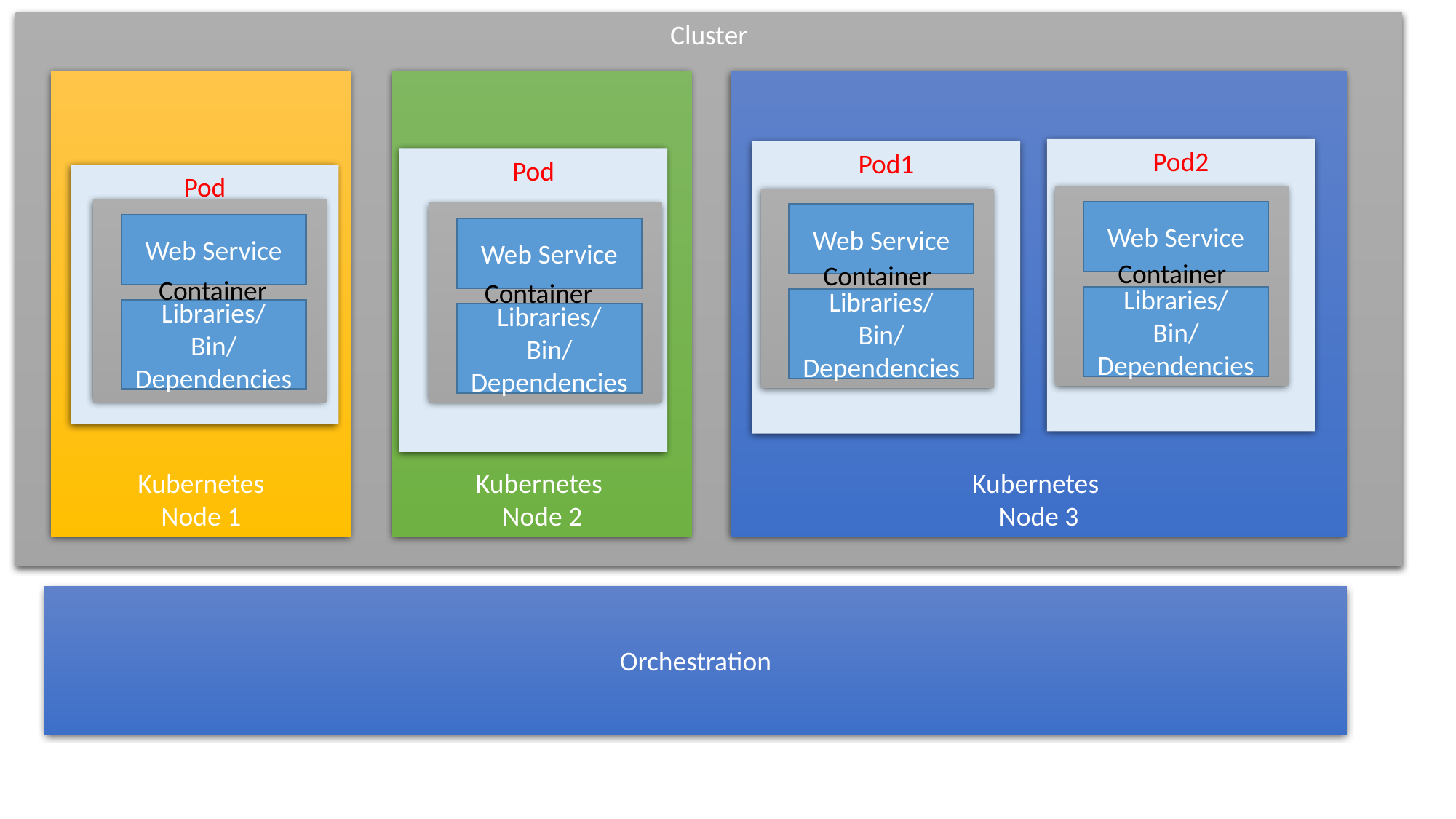

Cluster
Kubernetes
Node 1
Kubernetes
Node 2
Kubernetes
Node 3
Pod2
Pod1
Container
Pod
Pod

Web Service

Web Service
Web Service
Web Service
Container
Container
Container
Container
Libraries/Bin/Dependencies
Libraries/Bin/Dependencies
Libraries/Bin/Dependencies
Libraries/Bin/Dependencies
Container
Container
Orchestration